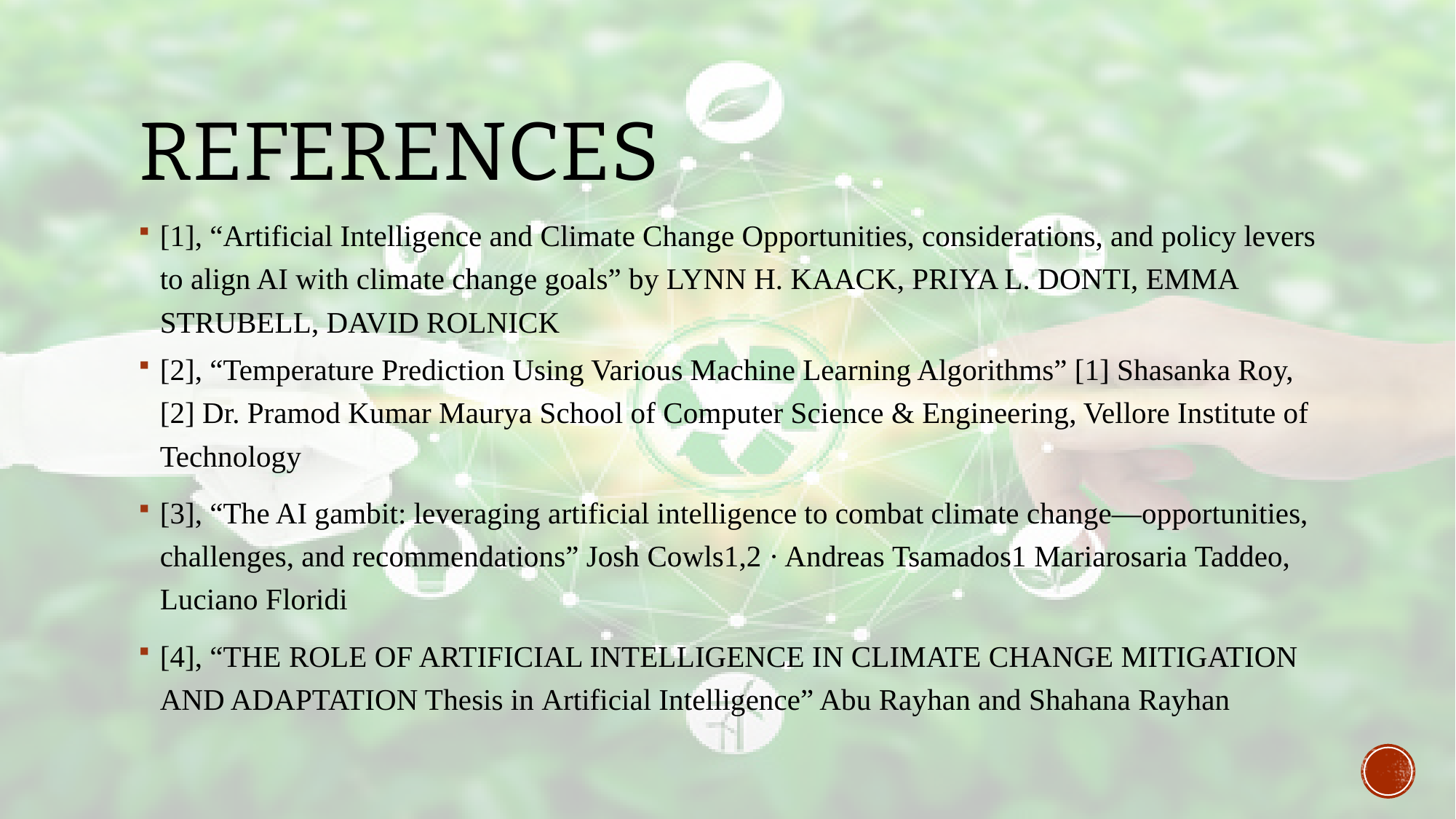

# REFERENCES

[1], “Artificial Intelligence and Climate Change Opportunities, considerations, and policy levers to align AI with climate change goals” by LYNN H. KAACK, PRIYA L. DONTI, EMMA STRUBELL, DAVID ROLNICK
[2], “Temperature Prediction Using Various Machine Learning Algorithms” [1] Shasanka Roy, [2] Dr. Pramod Kumar Maurya School of Computer Science & Engineering, Vellore Institute of Technology
[3], “The AI gambit: leveraging artificial intelligence to combat climate change—opportunities, challenges, and recommendations” Josh Cowls1,2 · Andreas Tsamados1 Mariarosaria Taddeo, Luciano Floridi
[4], “THE ROLE OF ARTIFICIAL INTELLIGENCE IN CLIMATE CHANGE MITIGATION AND ADAPTATION Thesis in Artificial Intelligence” Abu Rayhan and Shahana Rayhan